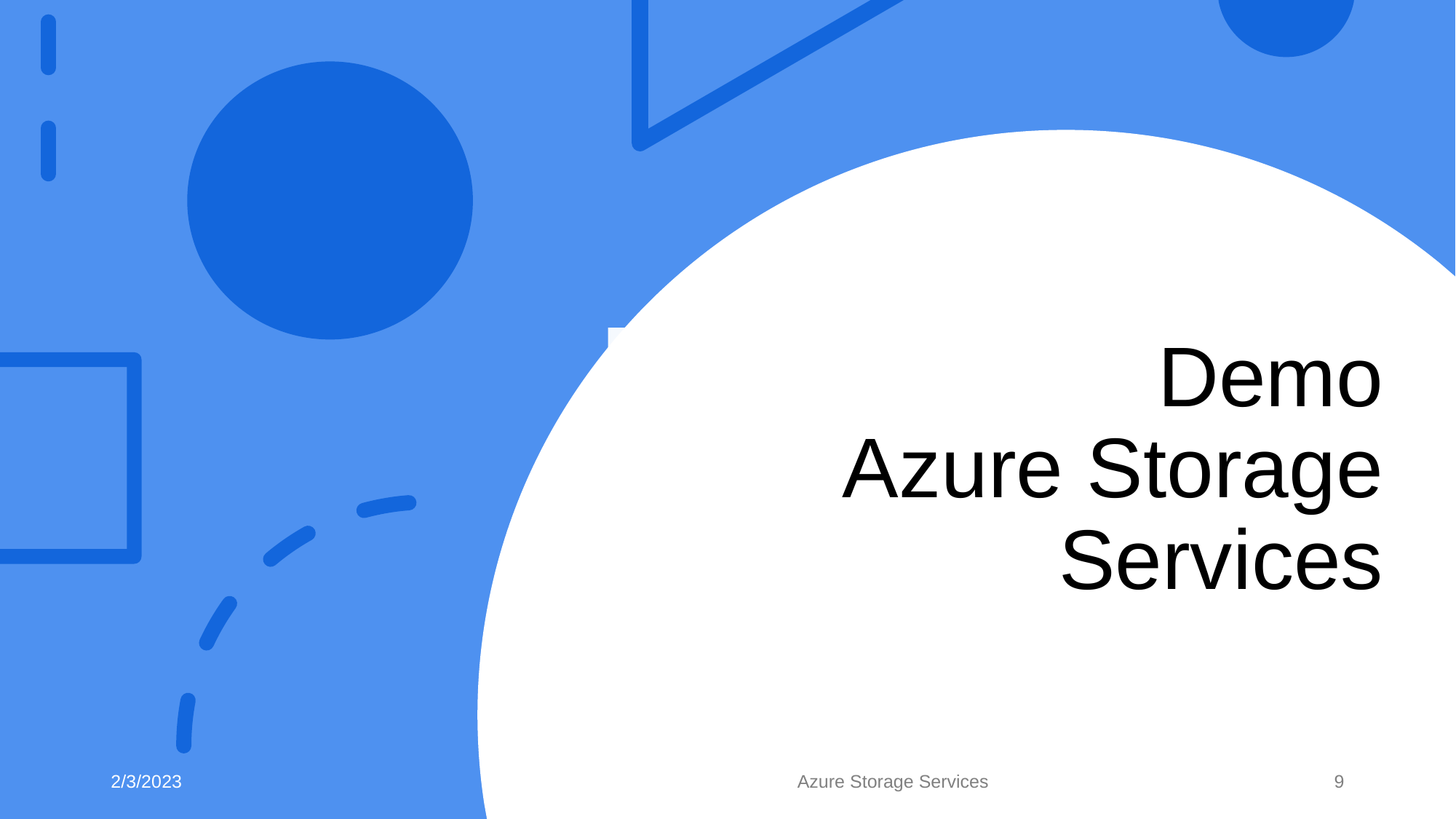

# Demo Azure Storage Services

2/3/2023
Azure Storage Services
9